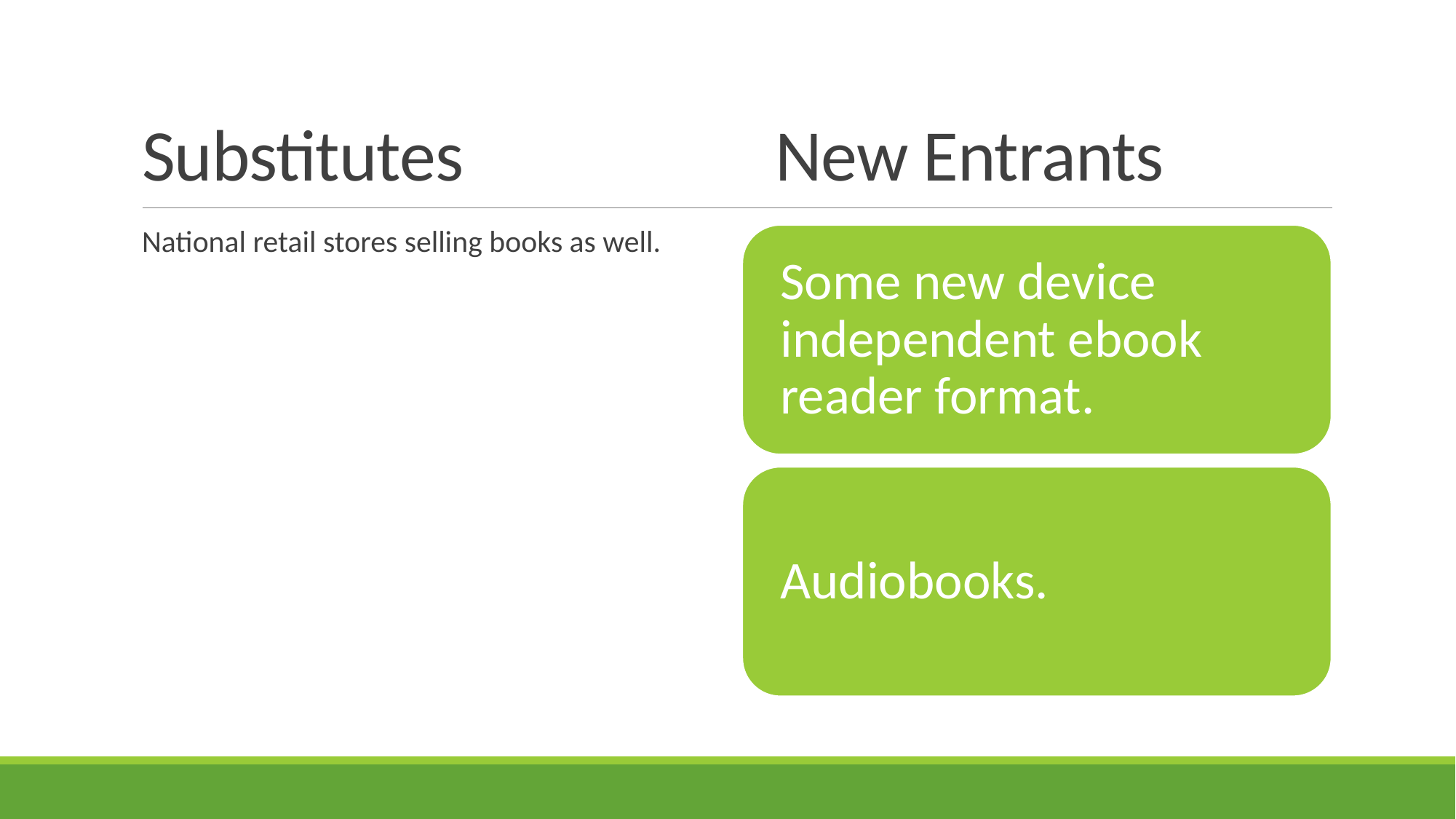

# Substitutes                    New Entrants
National retail stores selling books as well.
Some new device independent ebook reader format.
Audiobooks.